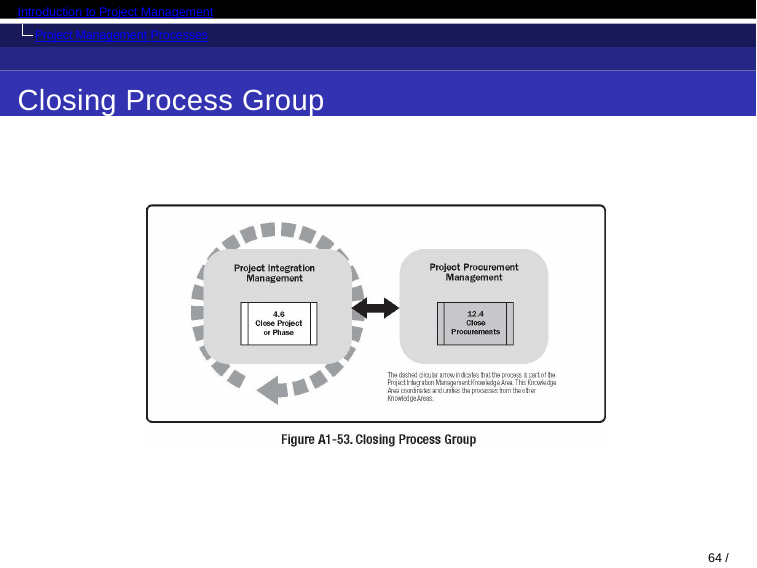

Introduction to Project Management

Project Management Processes

Closing Process Group

64 / 71